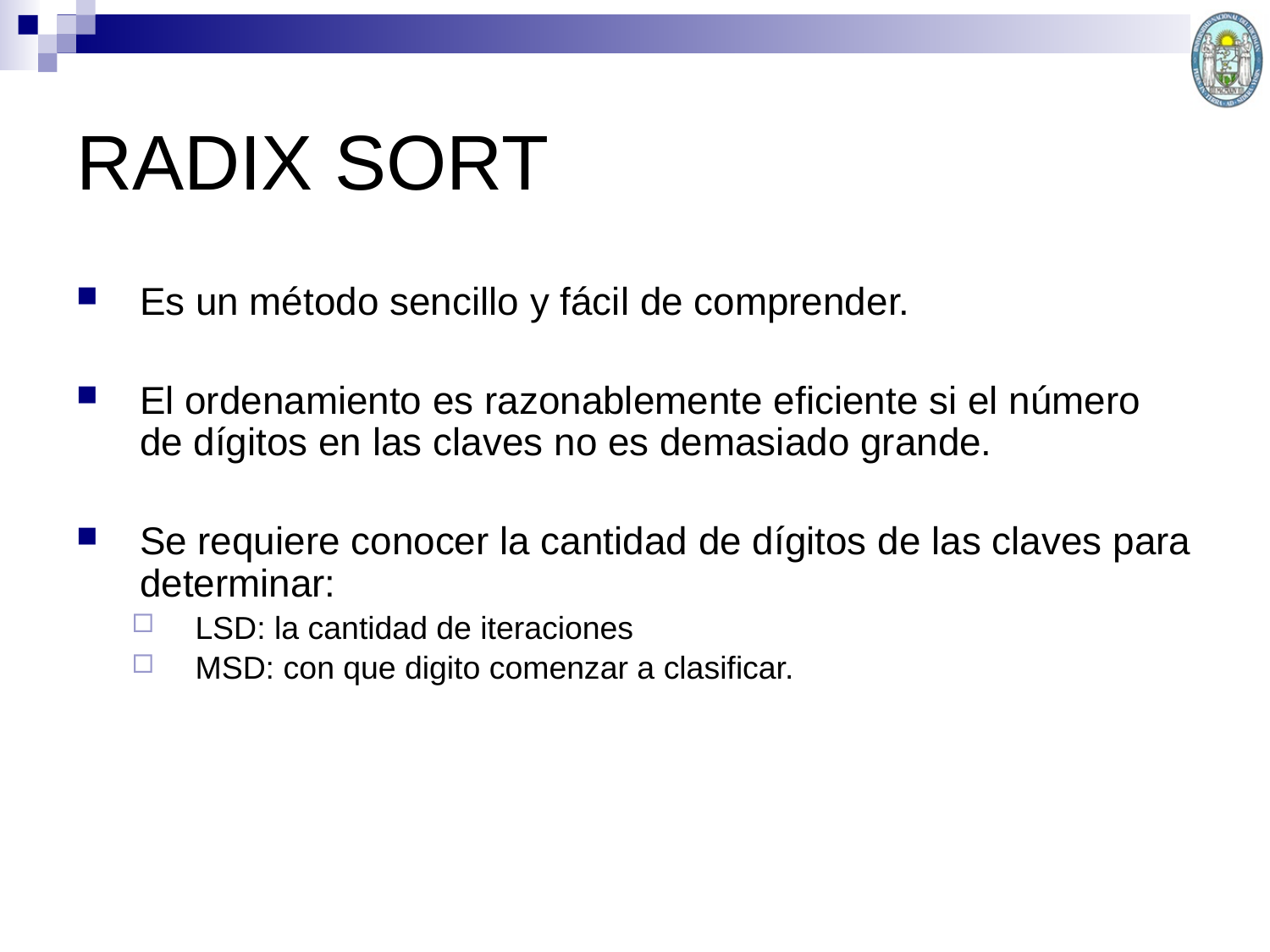

RADIX SORT
Es un método sencillo y fácil de comprender.

El ordenamiento es razonablemente eficiente si el número de dígitos en las claves no es demasiado grande.

Se requiere conocer la cantidad de dígitos de las claves para determinar:
LSD: la cantidad de iteraciones
MSD: con que digito comenzar a clasificar.